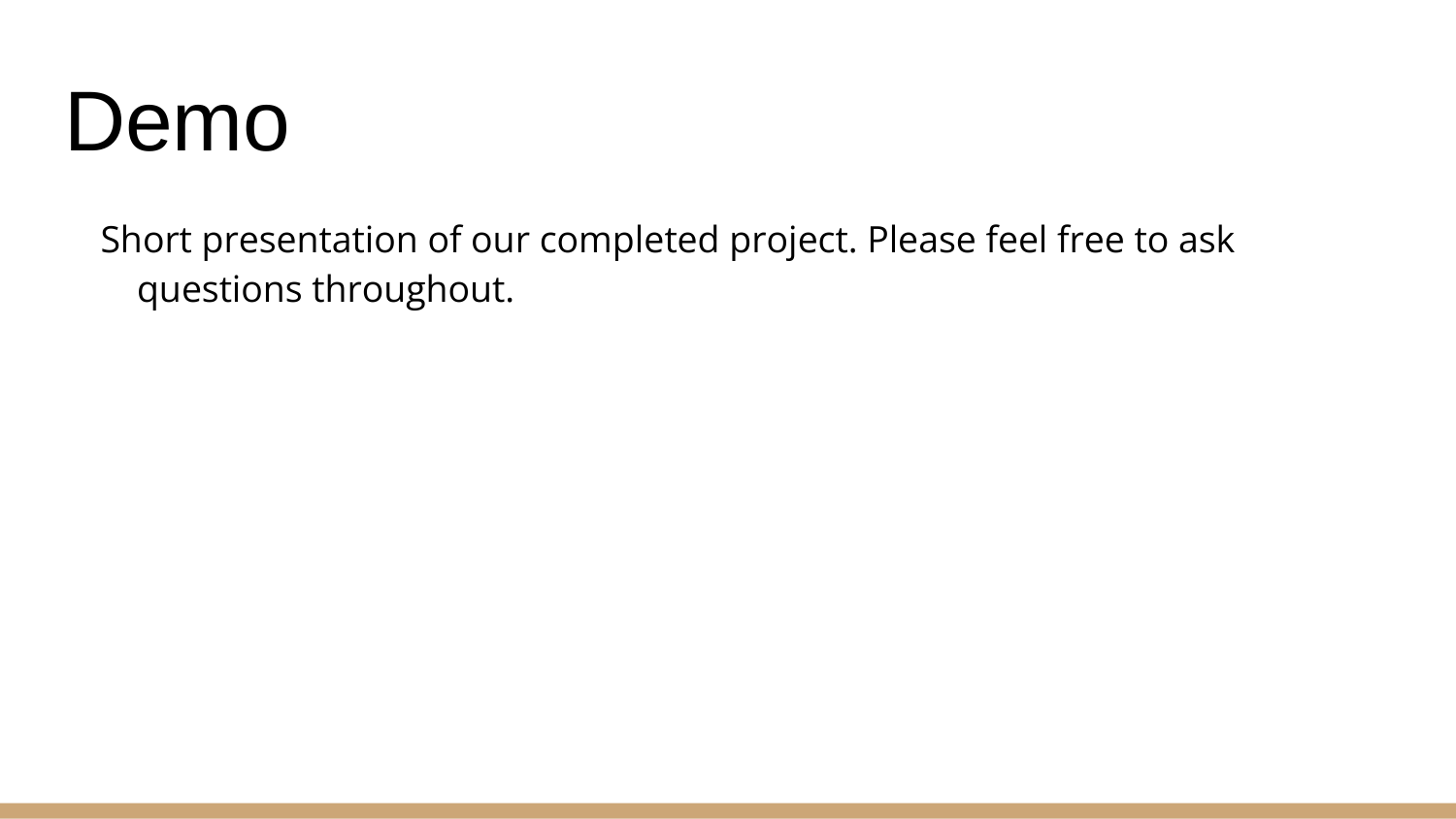

# Demo
Short presentation of our completed project. Please feel free to ask questions throughout.